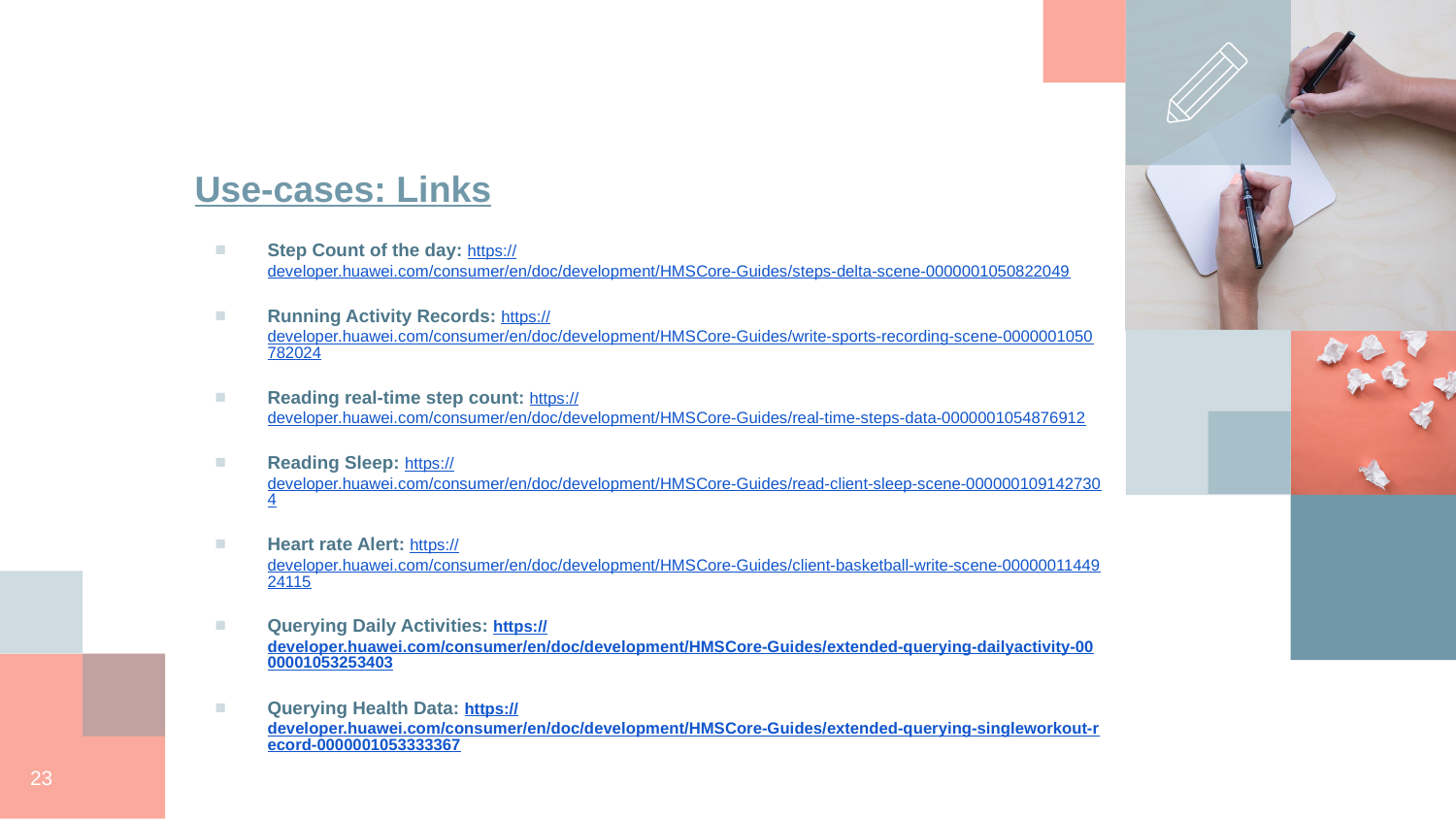

# Use-cases: Links
Step Count of the day: https://developer.huawei.com/consumer/en/doc/development/HMSCore-Guides/steps-delta-scene-0000001050822049
Running Activity Records: https://developer.huawei.com/consumer/en/doc/development/HMSCore-Guides/write-sports-recording-scene-0000001050782024
Reading real-time step count: https://developer.huawei.com/consumer/en/doc/development/HMSCore-Guides/real-time-steps-data-0000001054876912
Reading Sleep: https://developer.huawei.com/consumer/en/doc/development/HMSCore-Guides/read-client-sleep-scene-0000001091427304
Heart rate Alert: https://developer.huawei.com/consumer/en/doc/development/HMSCore-Guides/client-basketball-write-scene-0000001144924115
Querying Daily Activities: https://developer.huawei.com/consumer/en/doc/development/HMSCore-Guides/extended-querying-dailyactivity-0000001053253403
Querying Health Data: https://developer.huawei.com/consumer/en/doc/development/HMSCore-Guides/extended-querying-singleworkout-record-0000001053333367

23